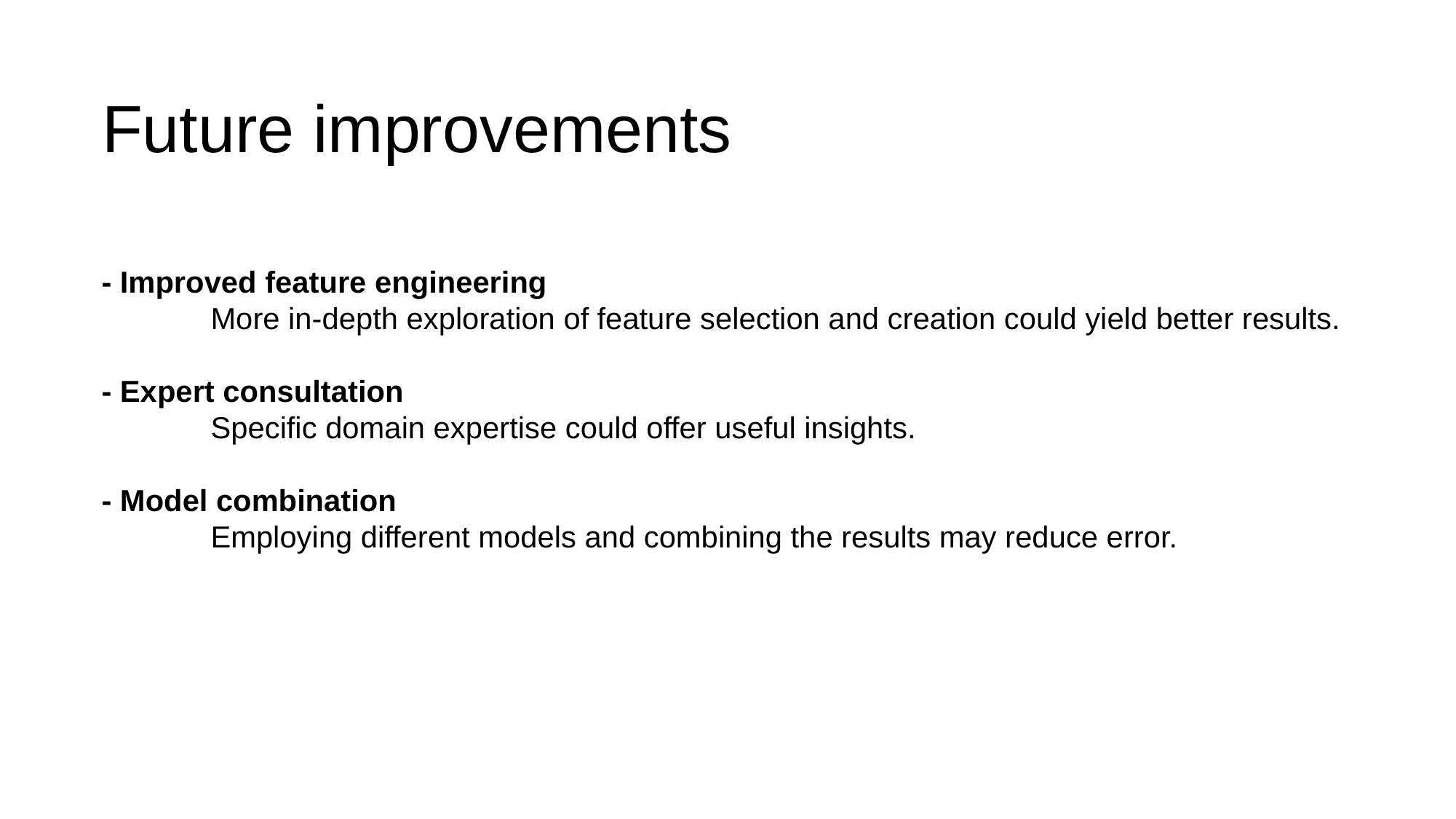

# Future improvements
- Improved feature engineering
	More in-depth exploration of feature selection and creation could yield better results.

- Expert consultation
	Specific domain expertise could offer useful insights.

- Model combination
	Employing different models and combining the results may reduce error.